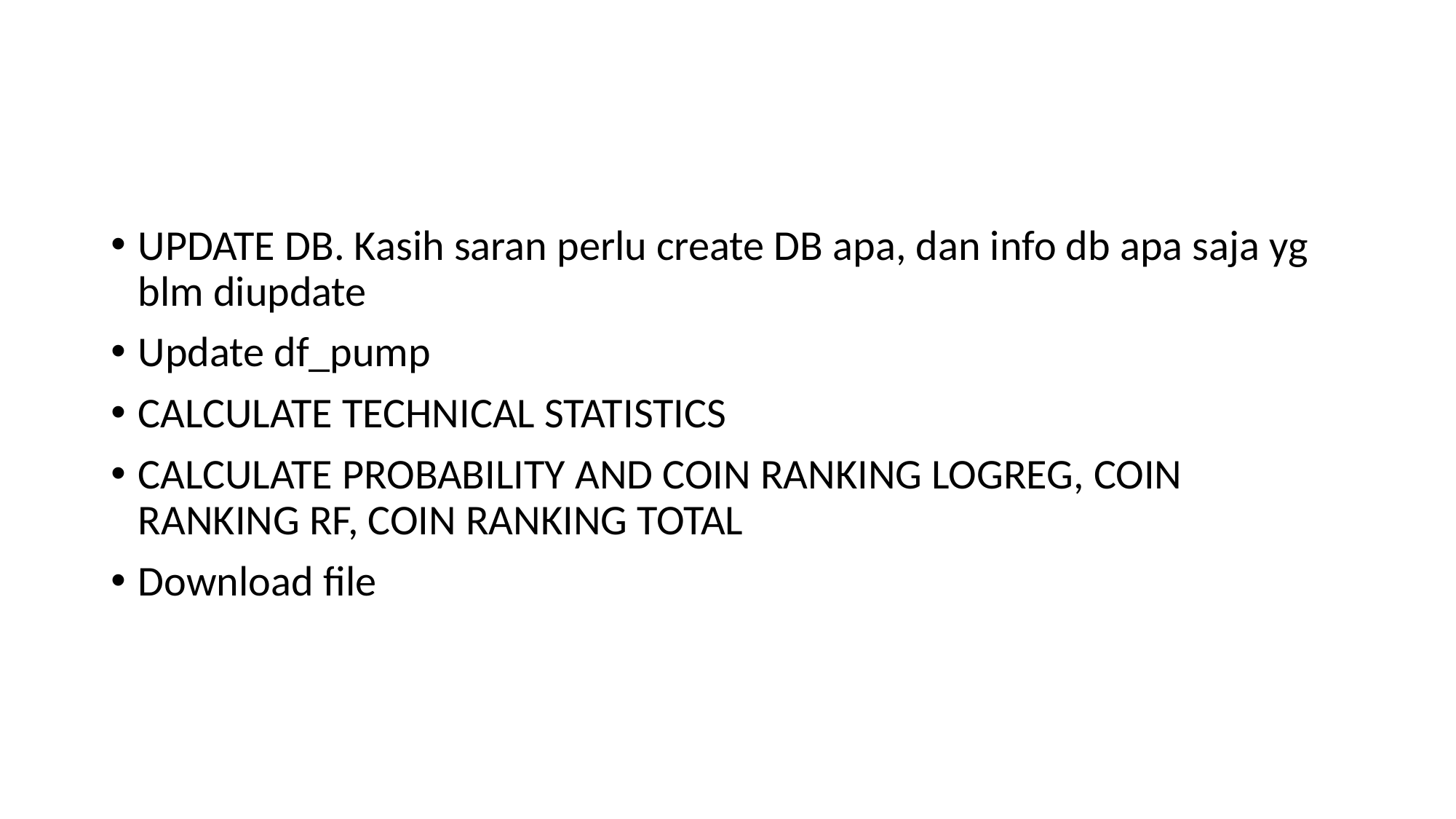

#
UPDATE DB. Kasih saran perlu create DB apa, dan info db apa saja yg blm diupdate
Update df_pump
CALCULATE TECHNICAL STATISTICS
CALCULATE PROBABILITY AND COIN RANKING LOGREG, COIN RANKING RF, COIN RANKING TOTAL
Download file